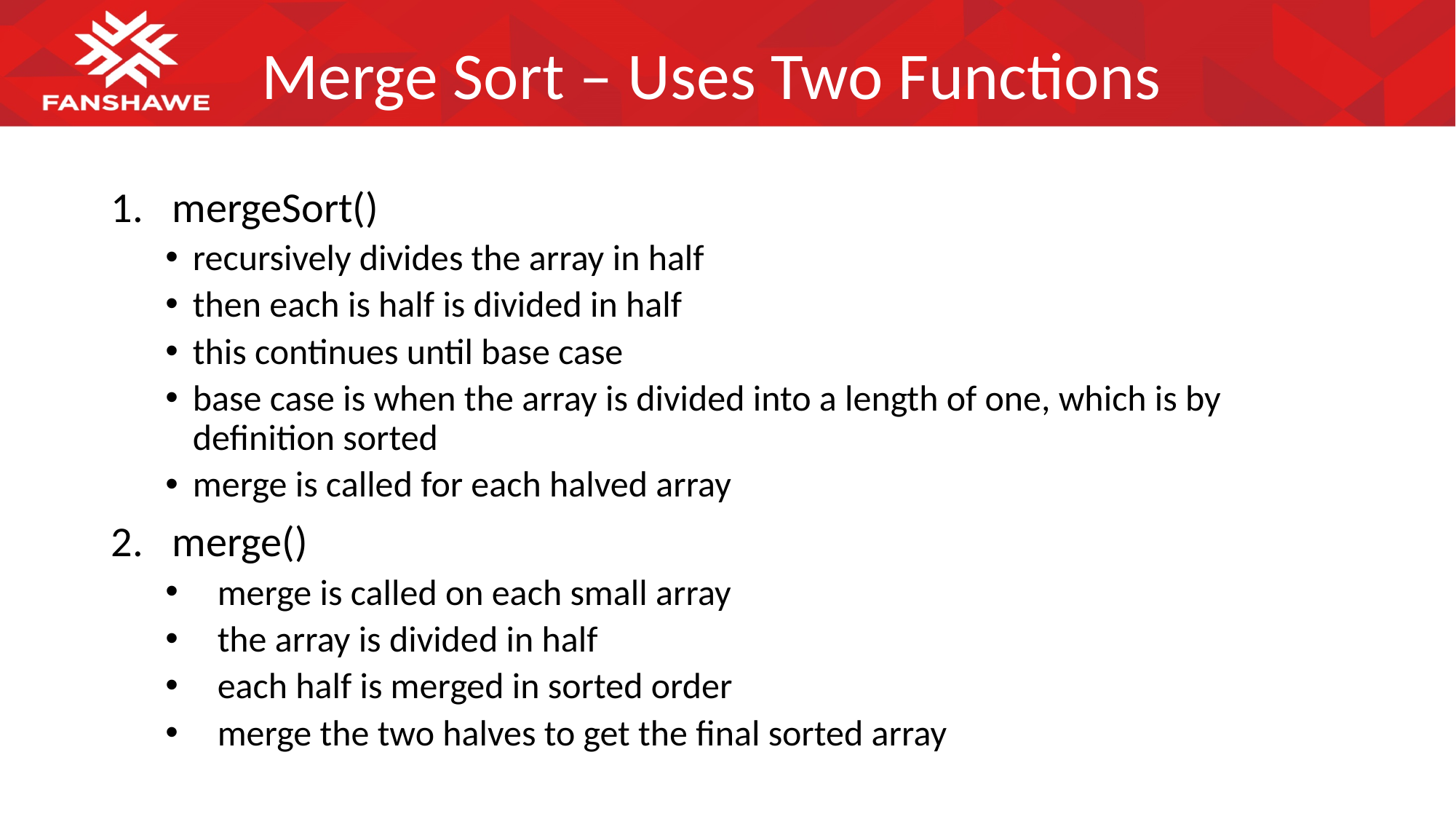

Merge Sort – Uses Two Functions
mergeSort()
recursively divides the array in half
then each is half is divided in half
this continues until base case
base case is when the array is divided into a length of one, which is by definition sorted
merge is called for each halved array
merge()
   merge is called on each small array
   the array is divided in half
   each half is merged in sorted order
   merge the two halves to get the final sorted array